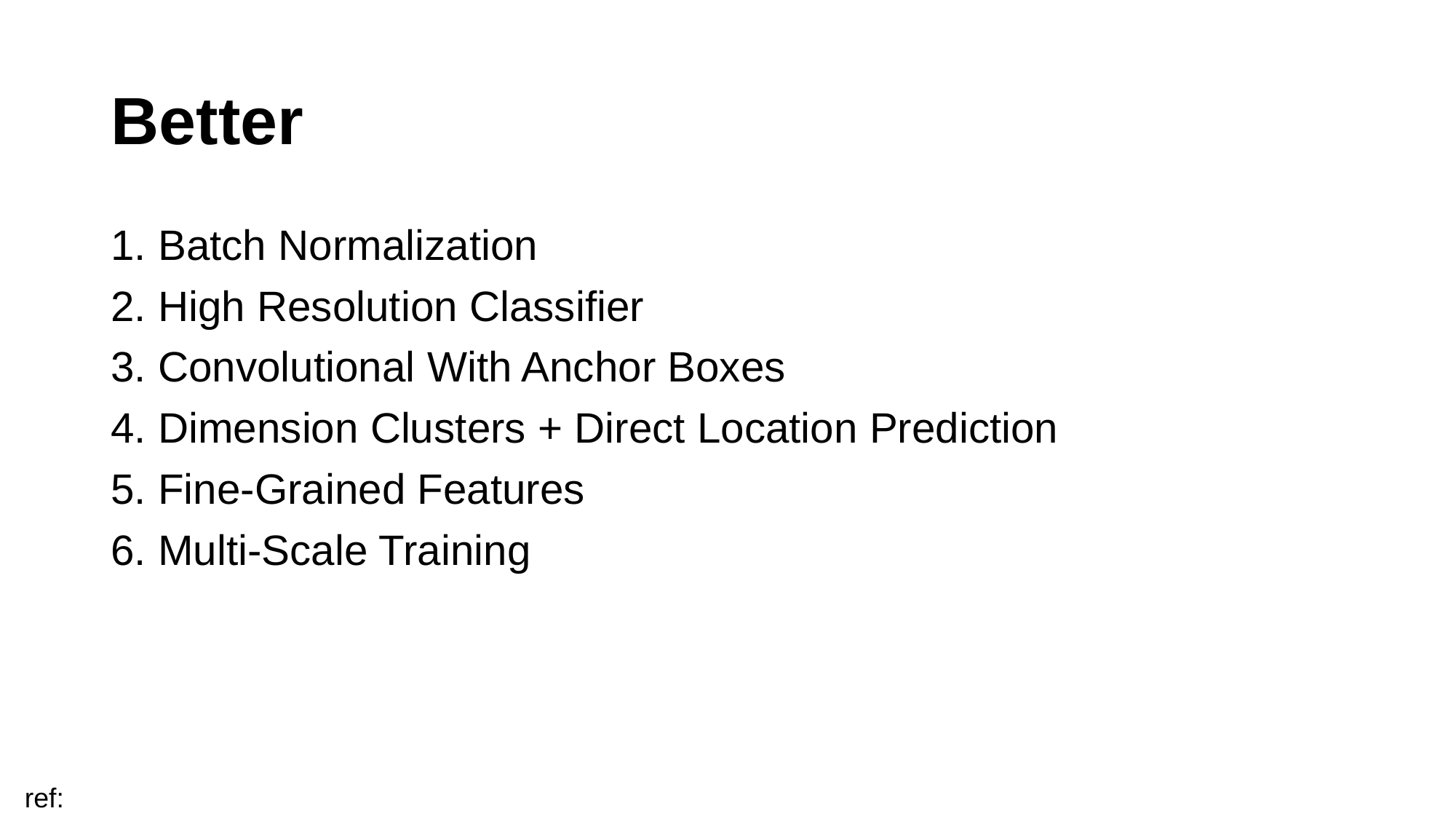

# Better
1. Batch Normalization
2. High Resolution Classifier
3. Convolutional With Anchor Boxes
4. Dimension Clusters + Direct Location Prediction
5. Fine-Grained Features
6. Multi-Scale Training

ref: http://openaccess.thecvf.com/content_cvpr_2017/papers/Redmon_YOLO9000_Better_Faster_CVPR_2017_paper.pdf